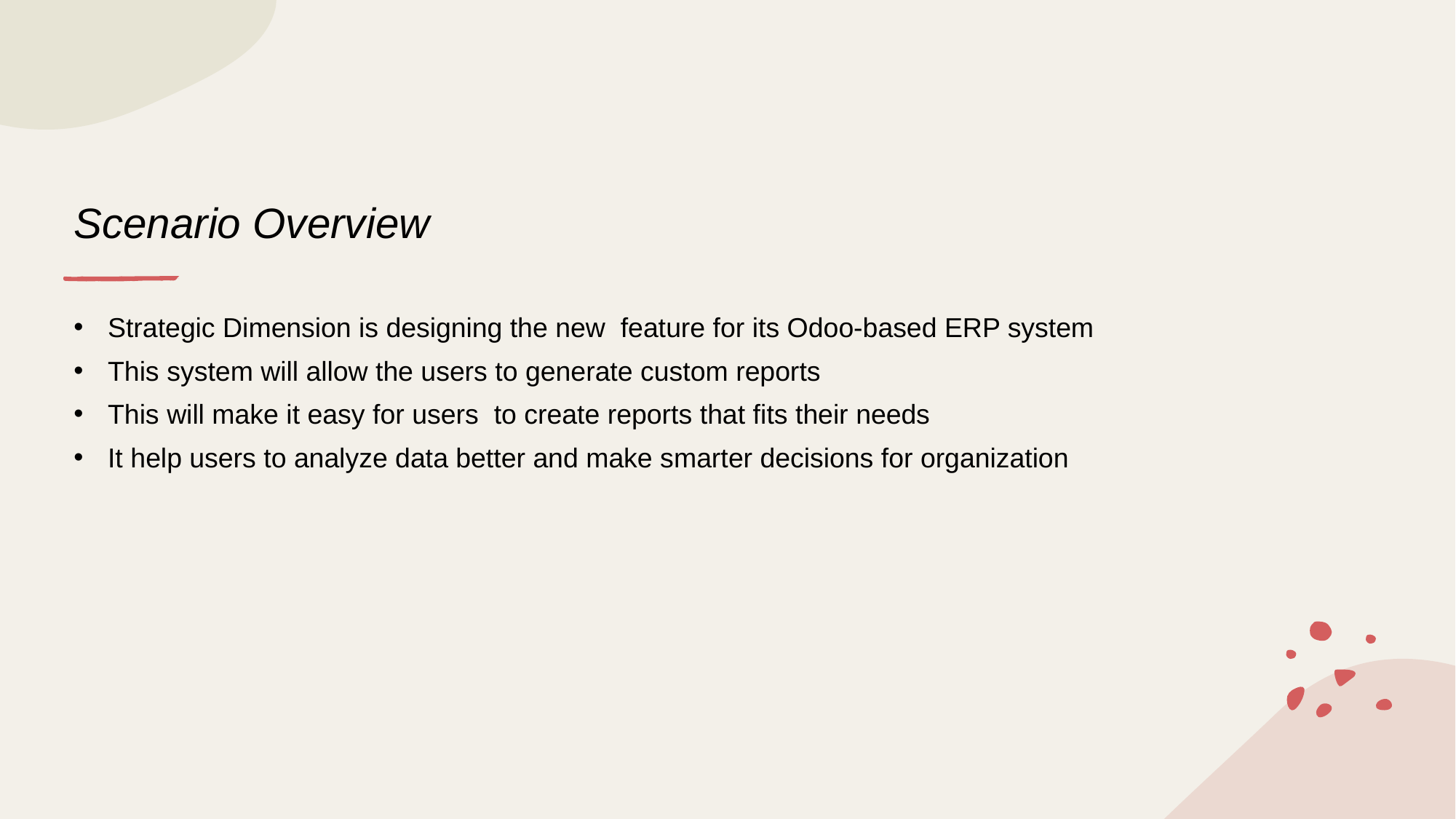

# Scenario Overview
Strategic Dimension is designing the new  feature for its Odoo-based ERP system
This system will allow the users to generate custom reports
This will make it easy for users  to create reports that fits their needs
It help users to analyze data better and make smarter decisions for organization